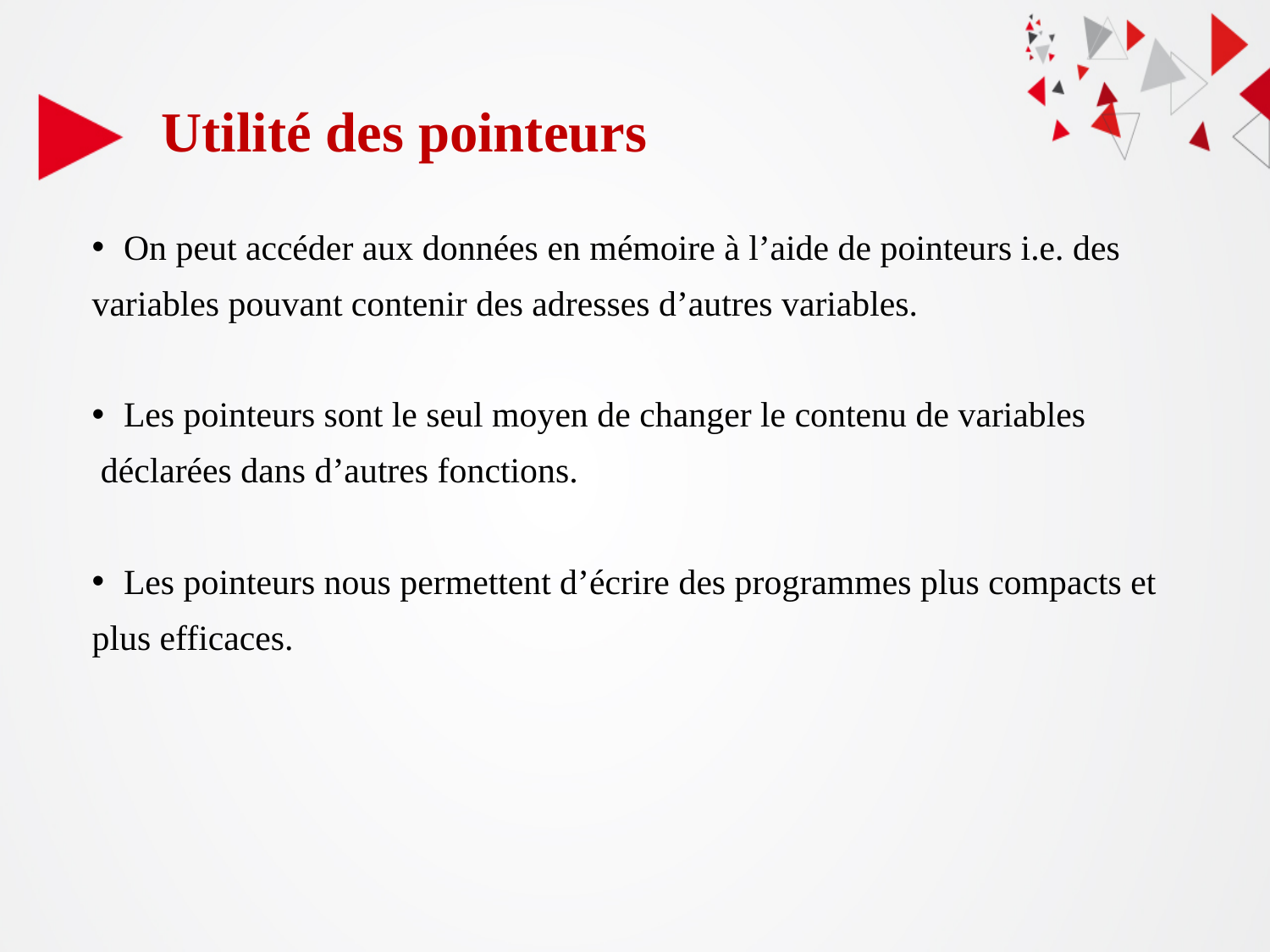

#
Utilité des pointeurs
On peut accéder aux données en mémoire à l’aide de pointeurs i.e. des
variables pouvant contenir des adresses d’autres variables.

Les pointeurs sont le seul moyen de changer le contenu de variables
 déclarées dans d’autres fonctions.

Les pointeurs nous permettent d’écrire des programmes plus compacts et
plus efficaces.

6